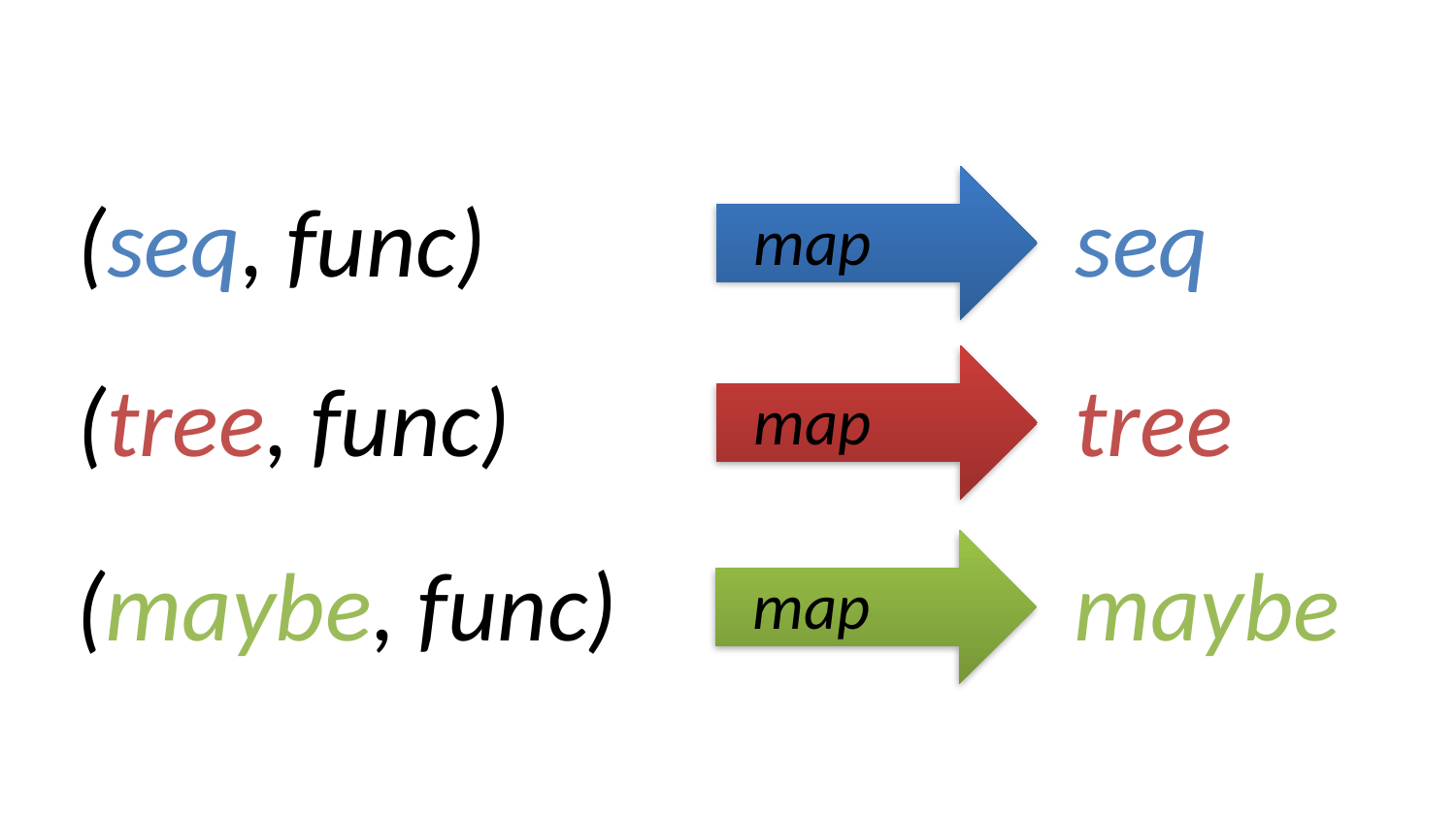

(seq, func)
seq
map

(tree, func)
tree
map

(maybe, func)
maybe
map